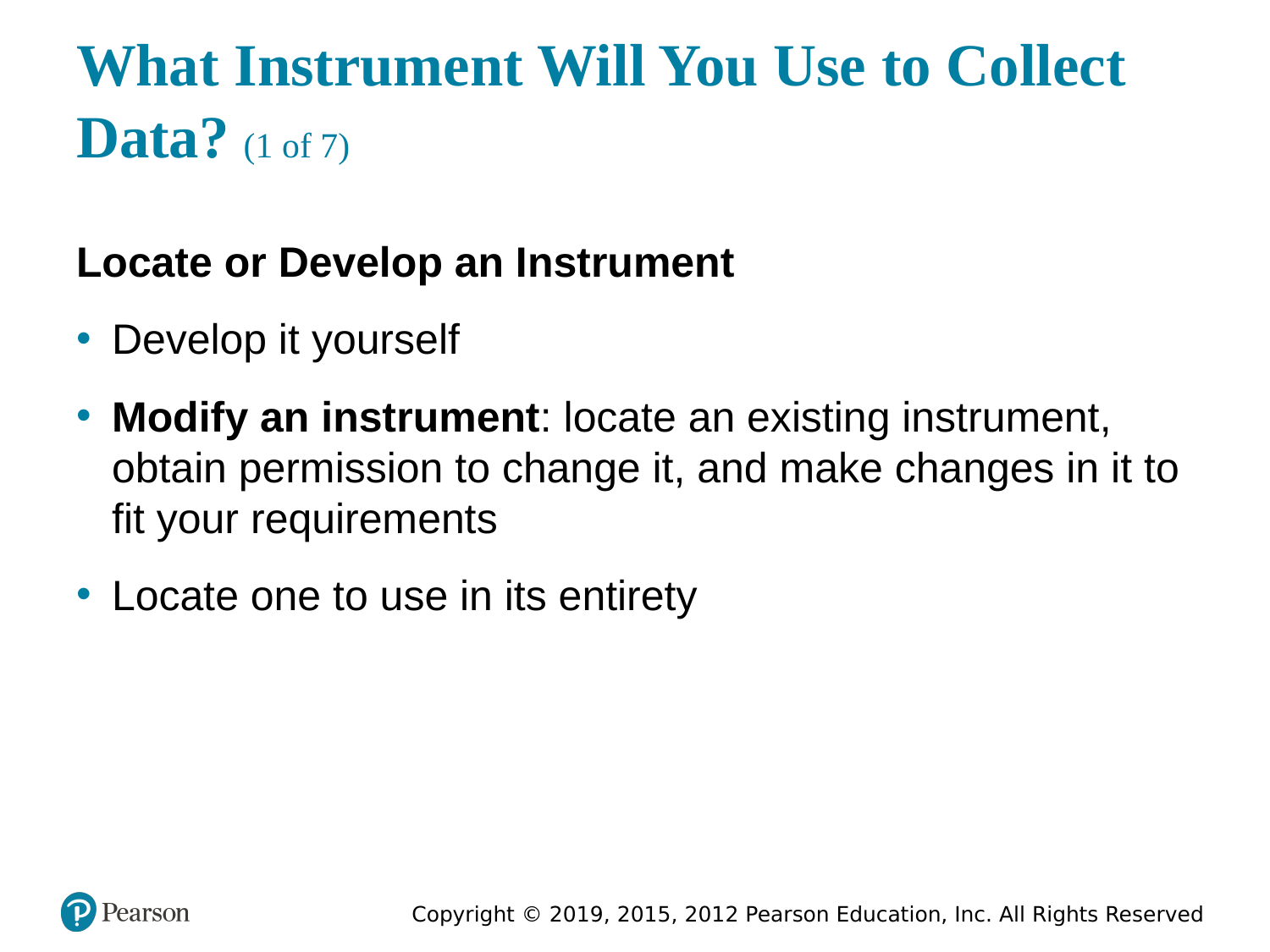

# What Instrument Will You Use to Collect Data? (1 of 7)
Locate or Develop an Instrument
Develop it yourself
Modify an instrument: locate an existing instrument, obtain permission to change it, and make changes in it to fit your requirements
Locate one to use in its entirety